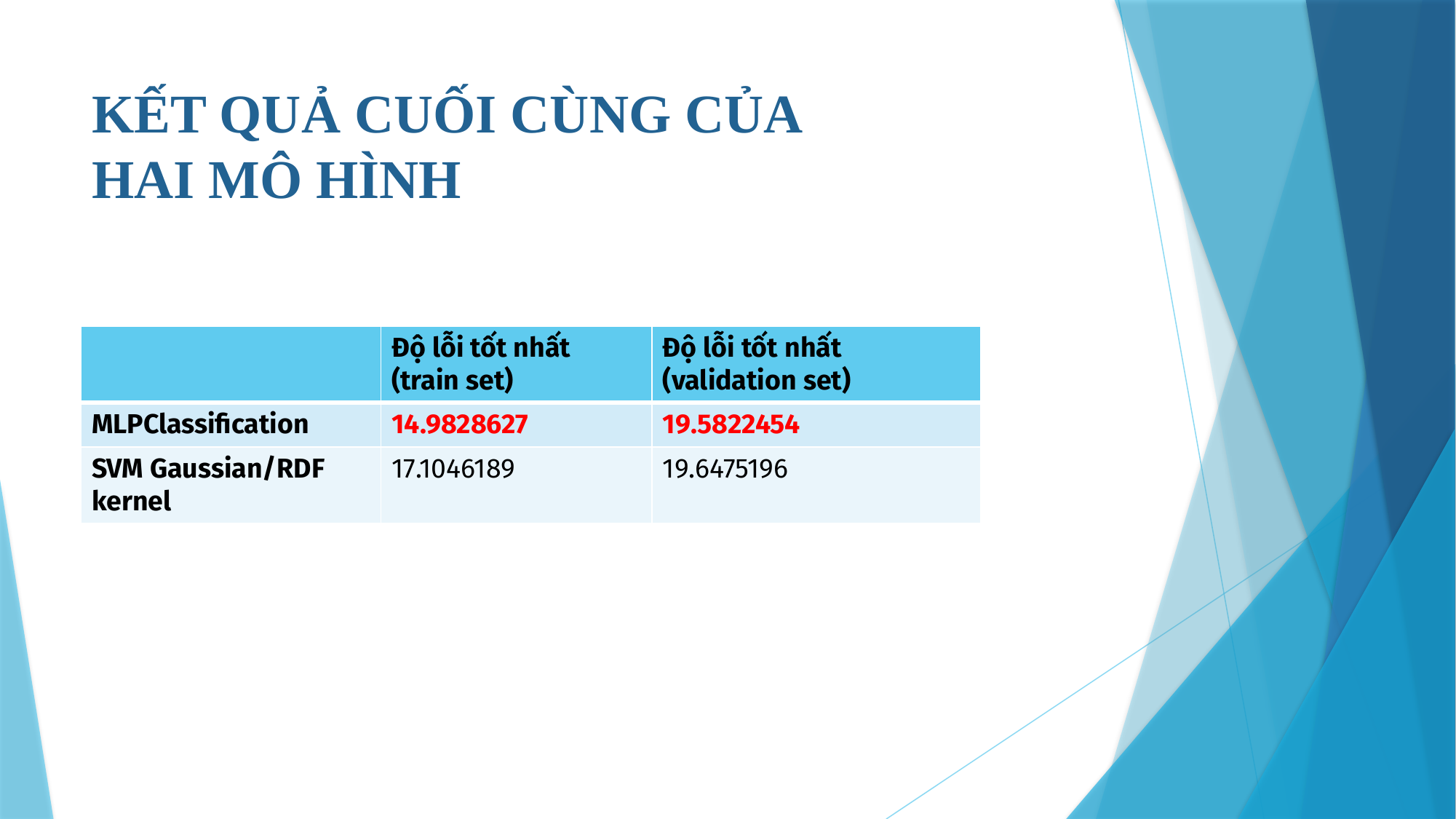

# KẾT QUẢ CUỐI CÙNG CỦA HAI MÔ HÌNH
|  | Độ lỗi tốt nhất (train set) | Độ lỗi tốt nhất (validation set) |
| --- | --- | --- |
| MLPClassification | 14.9828627 | 19.5822454 |
| SVM Gaussian/RDF kernel | 17.1046189 | 19.6475196 |